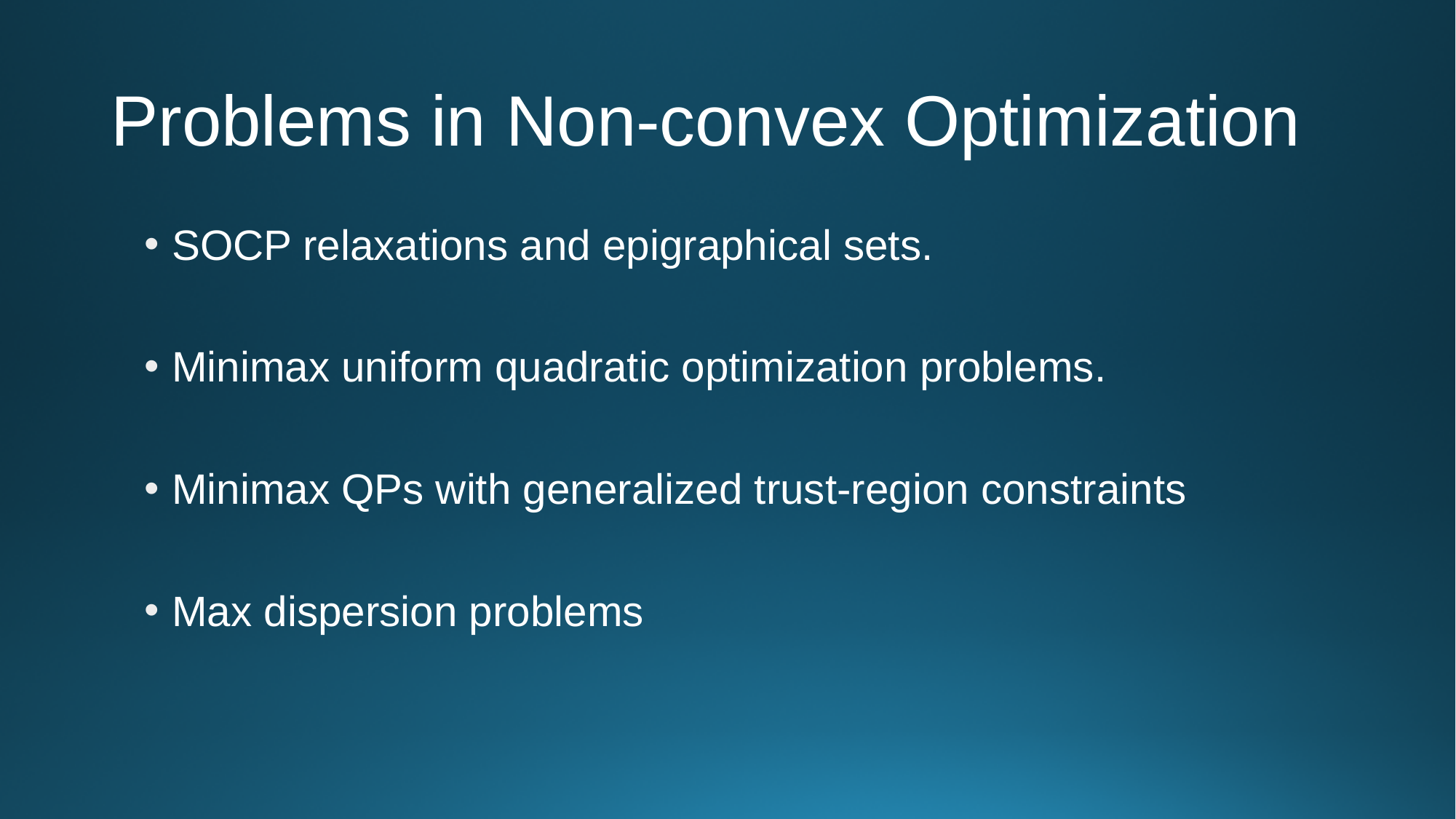

# Problems in Non-convex Optimization
SOCP relaxations and epigraphical sets.

Minimax uniform quadratic optimization problems.

Minimax QPs with generalized trust-region constraints

Max dispersion problems